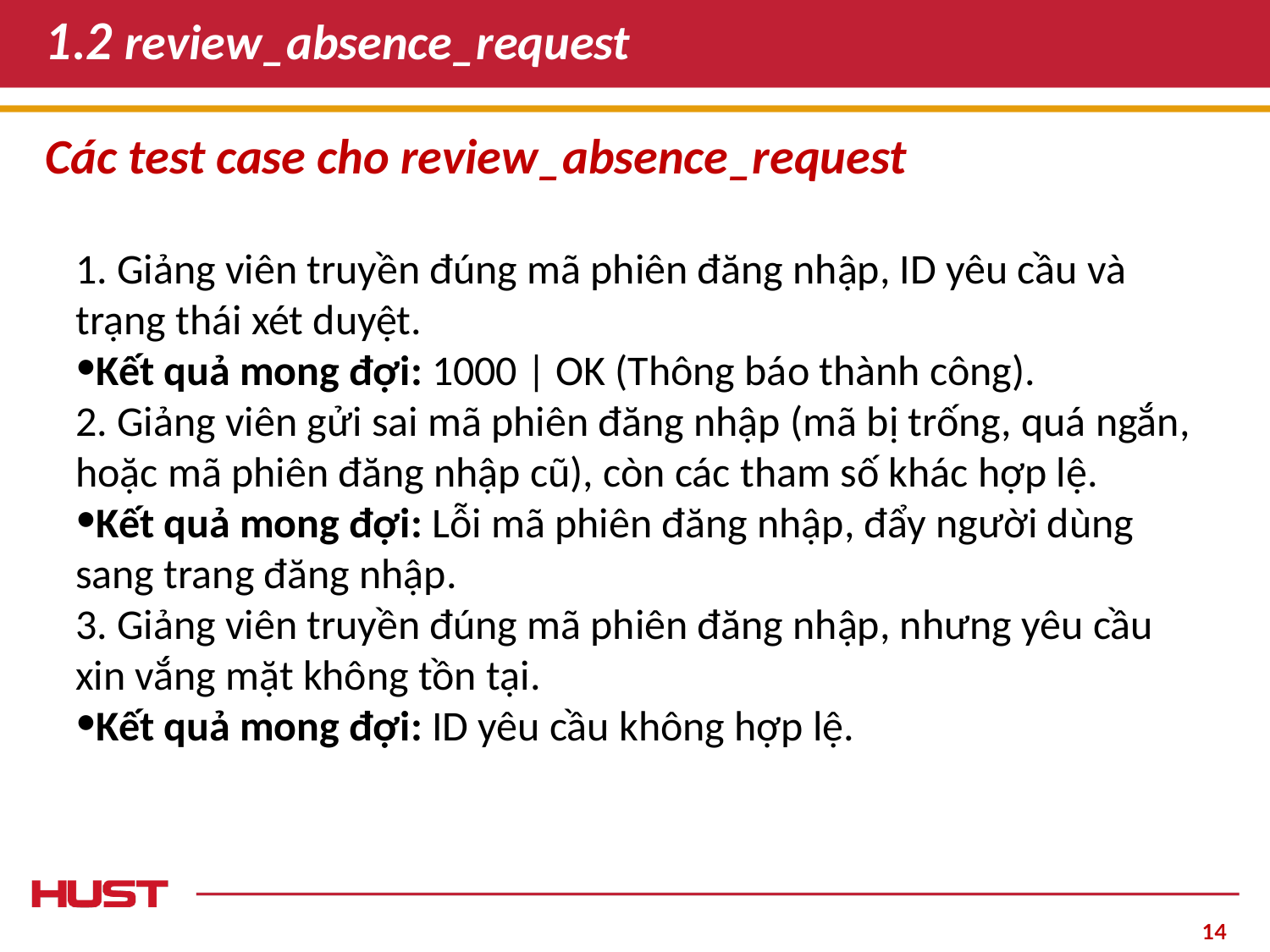

# 1.2 review_absence_request
Các test case cho review_absence_request

1. Giảng viên truyền đúng mã phiên đăng nhập, ID yêu cầu và trạng thái xét duyệt.
Kết quả mong đợi: 1000 | OK (Thông báo thành công).
2. Giảng viên gửi sai mã phiên đăng nhập (mã bị trống, quá ngắn, hoặc mã phiên đăng nhập cũ), còn các tham số khác hợp lệ.
Kết quả mong đợi: Lỗi mã phiên đăng nhập, đẩy người dùng sang trang đăng nhập.
3. Giảng viên truyền đúng mã phiên đăng nhập, nhưng yêu cầu xin vắng mặt không tồn tại.
Kết quả mong đợi: ID yêu cầu không hợp lệ.

14